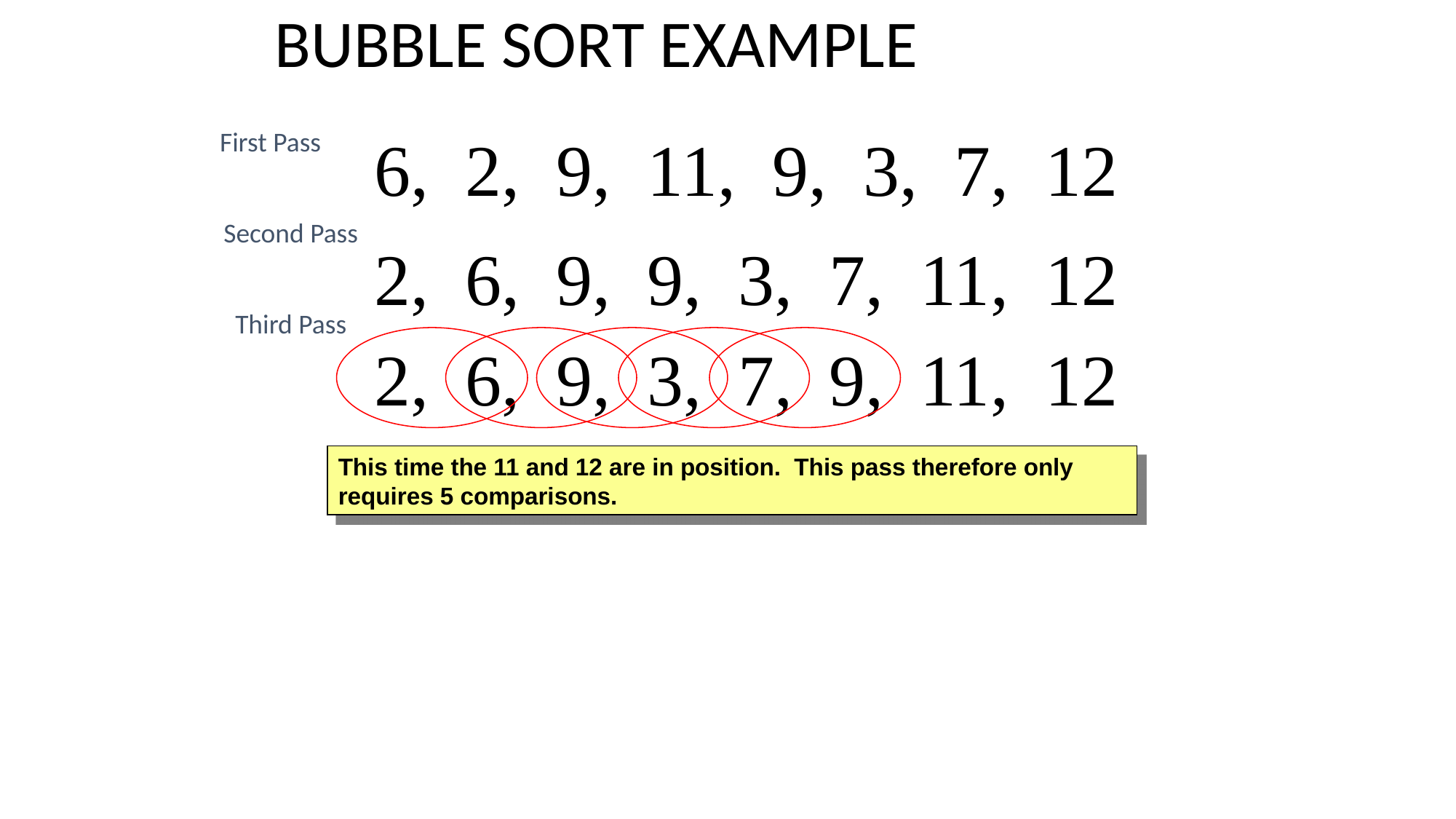

# Bubble Sort Example
First Pass
6,  2,  9,  11,  9,  3,  7,  12
Second Pass
2,  6,  9,  9,  3,  7,  11,  12
Third Pass

2,  6,  9,  9,  3,  7,  11,  12
2,  6,  9,  3,  9,  7,  11,  12
2,  6,  9,  3,  7,  9,  11,  12
This time the 11 and 12 are in position.  This pass therefore only requires 5 comparisons.